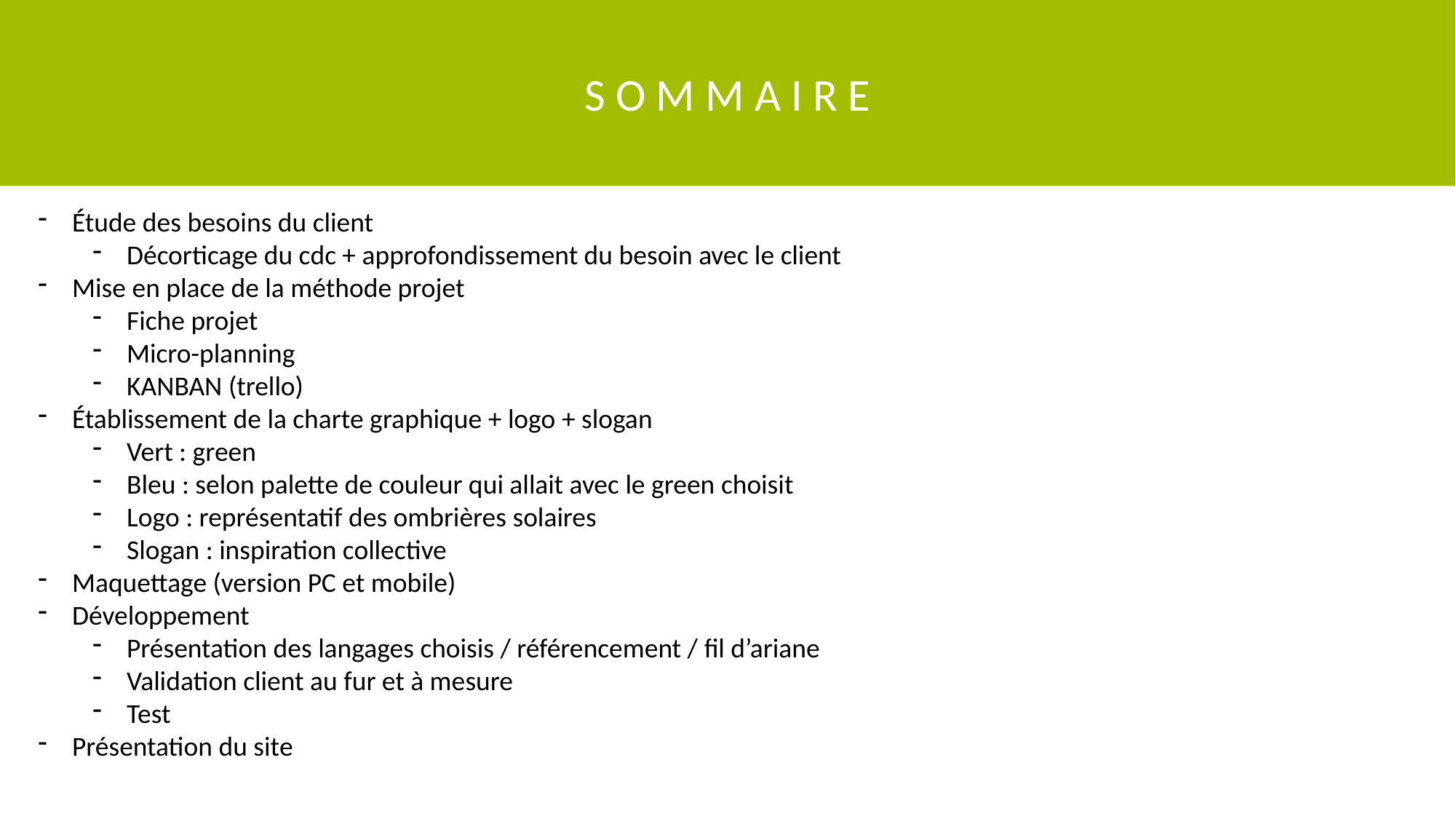

S O M M A I R E
Étude des besoins du client
Décorticage du cdc + approfondissement du besoin avec le client
Mise en place de la méthode projet
Fiche projet
Micro-planning
KANBAN (trello)
Établissement de la charte graphique + logo + slogan
Vert : green
Bleu : selon palette de couleur qui allait avec le green choisit
Logo : représentatif des ombrières solaires
Slogan : inspiration collective
Maquettage (version PC et mobile)
Développement
Présentation des langages choisis / référencement / fil d’ariane
Validation client au fur et à mesure
Test
Présentation du site